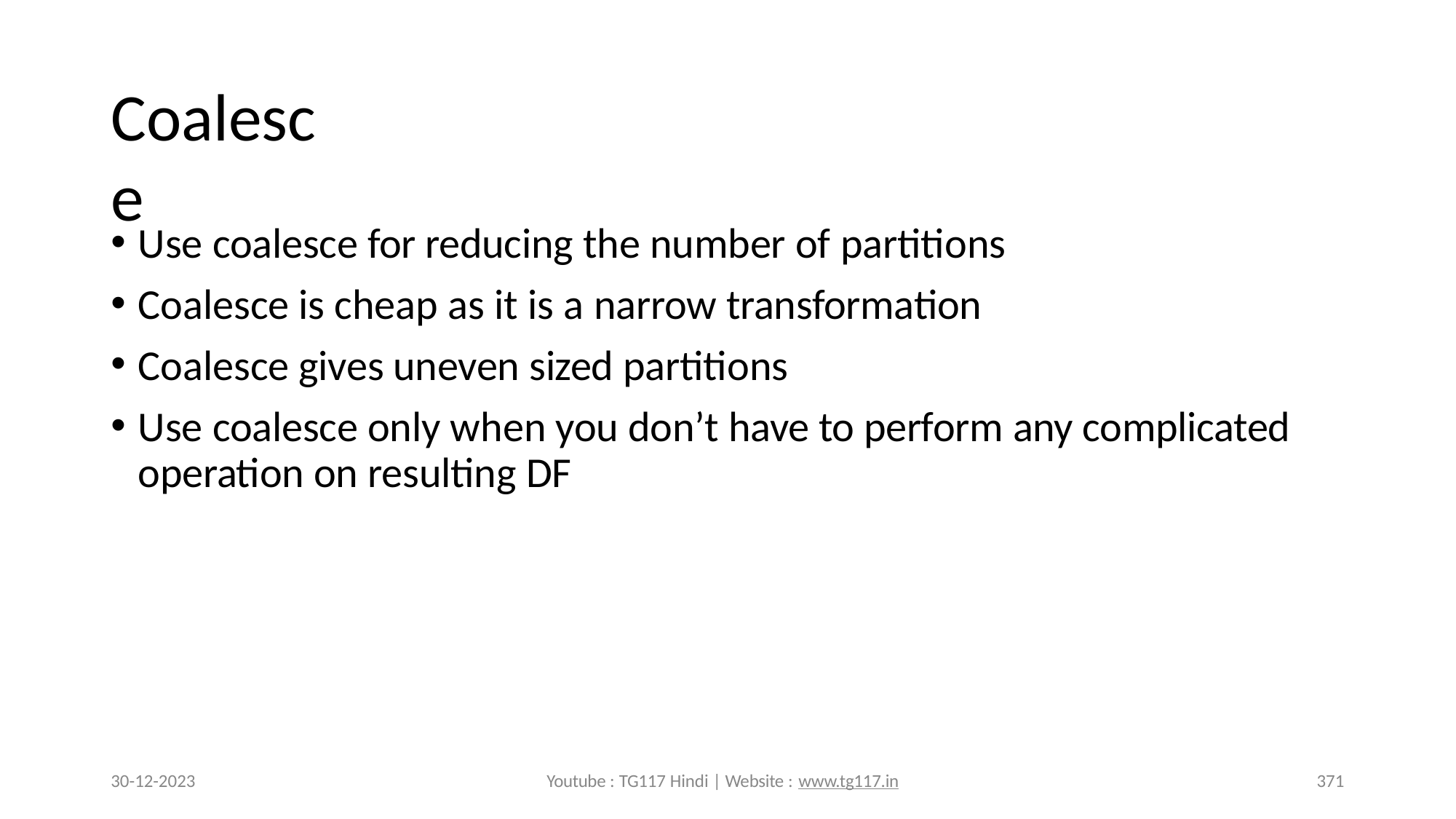

# Coalesce
Use coalesce for reducing the number of partitions
Coalesce is cheap as it is a narrow transformation
Coalesce gives uneven sized partitions
Use coalesce only when you don’t have to perform any complicated  operation on resulting DF
30-12-2023
Youtube : TG117 Hindi | Website : www.tg117.in
371